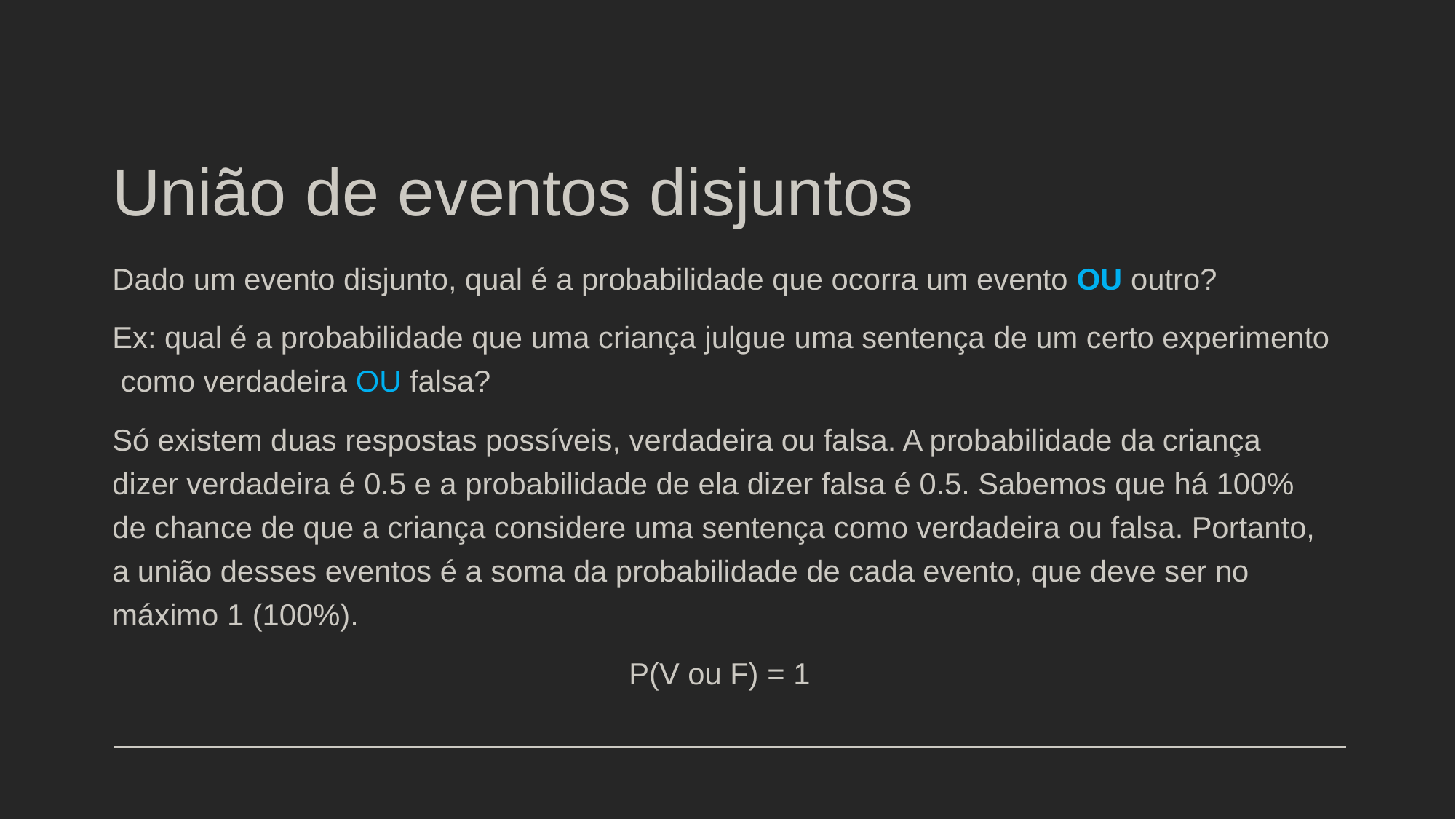

# União de eventos disjuntos
Dado um evento disjunto, qual é a probabilidade que ocorra um evento OU outro?
Ex: qual é a probabilidade que uma criança julgue uma sentença de um certo experimento  como verdadeira OU falsa?
Só existem duas respostas possíveis, verdadeira ou falsa. A probabilidade da criança dizer verdadeira é 0.5 e a probabilidade de ela dizer falsa é 0.5. Sabemos que há 100% de chance de que a criança considere uma sentença como verdadeira ou falsa. Portanto, a união desses eventos é a soma da probabilidade de cada evento, que deve ser no máximo 1 (100%).
P(V ou F) = 1